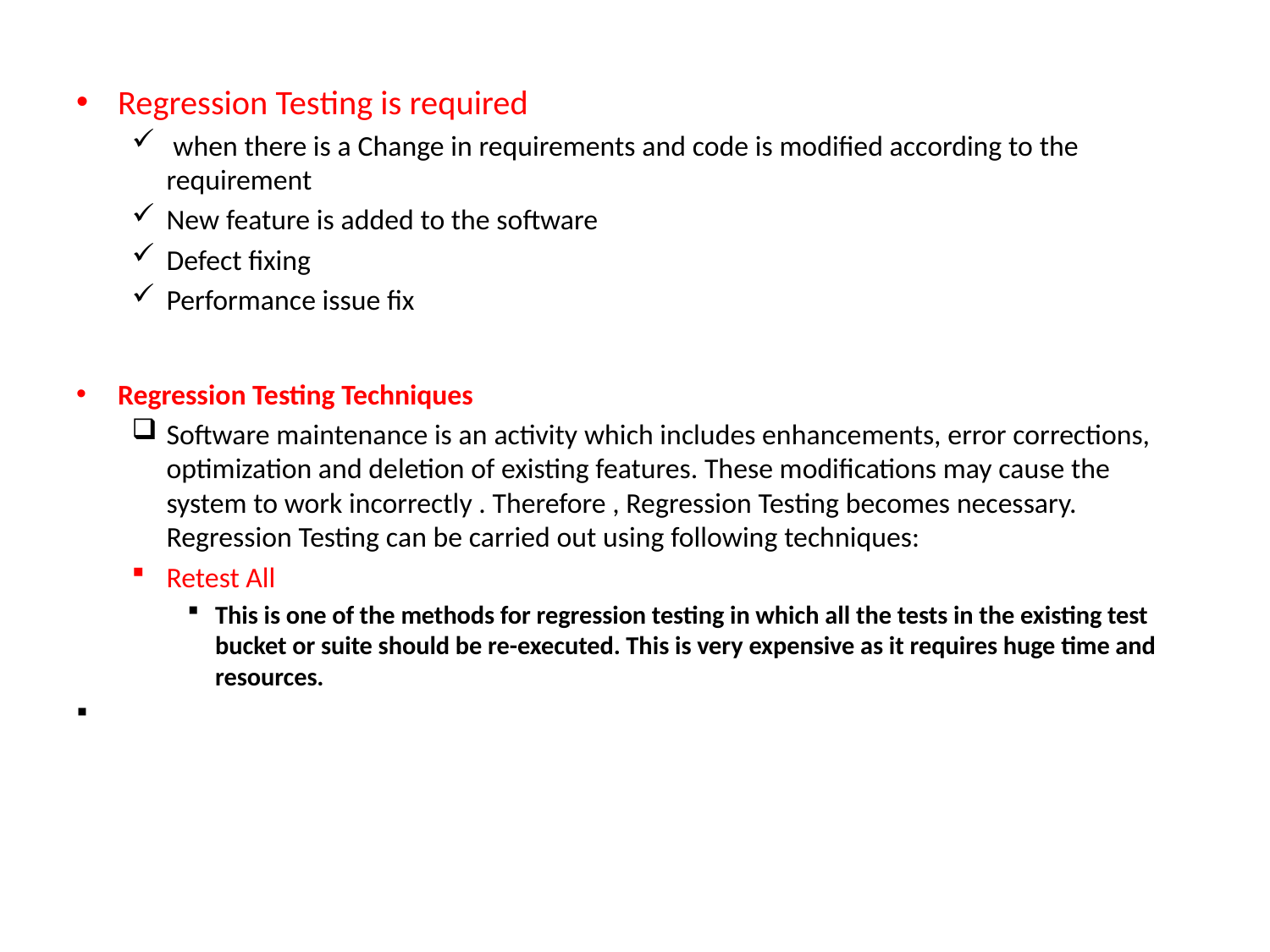

Regression Testing is required
 when there is a Change in requirements and code is modified according to the requirement
New feature is added to the software
Defect fixing
Performance issue fix

Regression Testing Techniques
Software maintenance is an activity which includes enhancements, error corrections, optimization and deletion of existing features. These modifications may cause the system to work incorrectly . Therefore , Regression Testing becomes necessary. Regression Testing can be carried out using following techniques:
Retest All
This is one of the methods for regression testing in which all the tests in the existing test bucket or suite should be re-executed. This is very expensive as it requires huge time and resources.